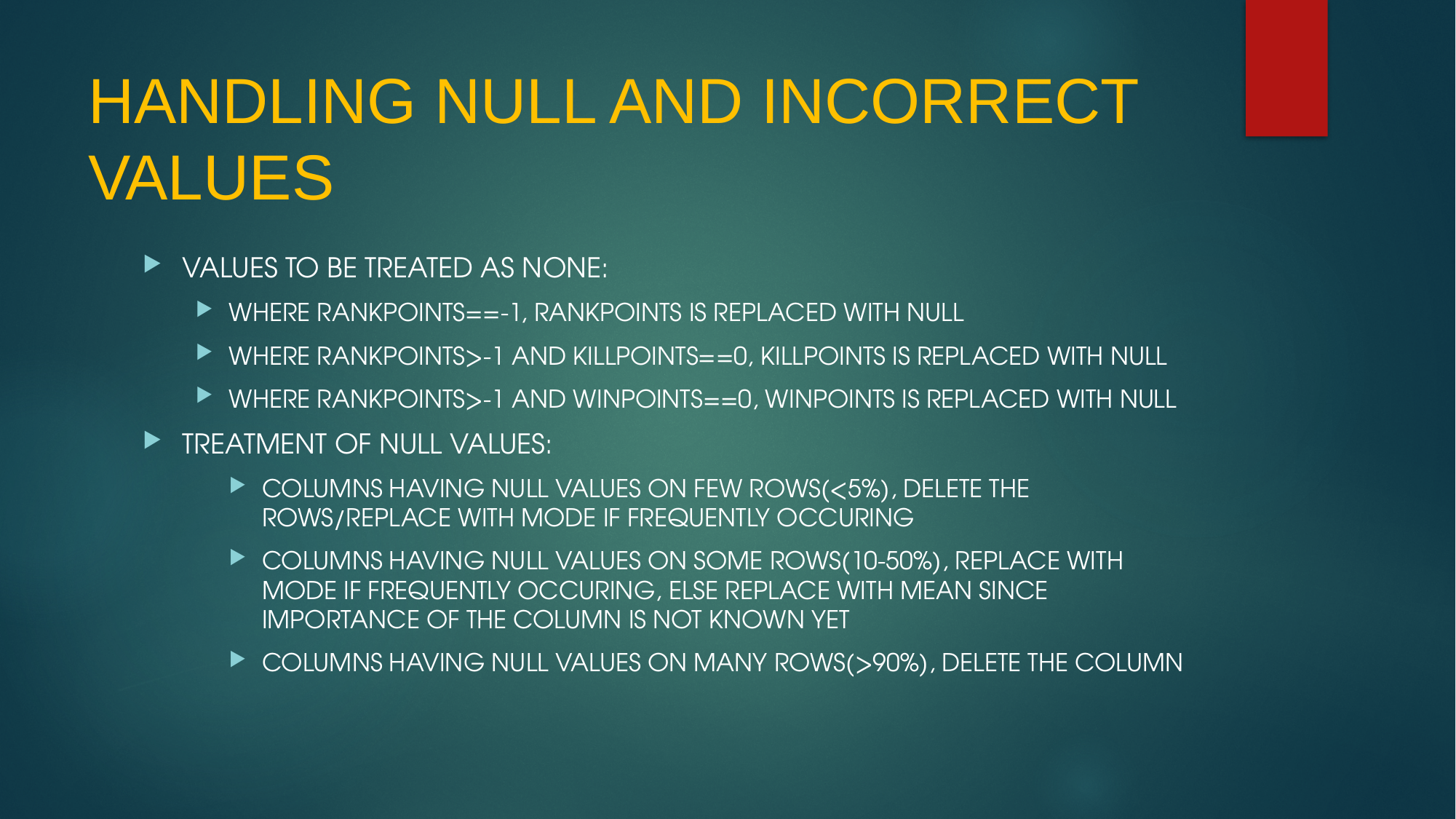

# HANDLING NULL AND INCORRECT VALUES
VALUES TO BE TREATED AS NONE:
WHERE RANKPOINTS==-1, RANKPOINTS IS REPLACED WITH NULL
WHERE RANKPOINTS>-1 AND KILLPOINTS==0, KILLPOINTS IS REPLACED WITH NULL
WHERE RANKPOINTS>-1 AND WINPOINTS==0, WINPOINTS IS REPLACED WITH NULL
TREATMENT OF NULL VALUES:
COLUMNS HAVING NULL VALUES ON FEW ROWS(<5%), DELETE THE ROWS/REPLACE WITH MODE IF FREQUENTLY OCCURING
COLUMNS HAVING NULL VALUES ON SOME ROWS(10-50%), REPLACE WITH MODE IF FREQUENTLY OCCURING, ELSE REPLACE WITH MEAN SINCE IMPORTANCE OF THE COLUMN IS NOT KNOWN YET
COLUMNS HAVING NULL VALUES ON MANY ROWS(>90%), DELETE THE COLUMN